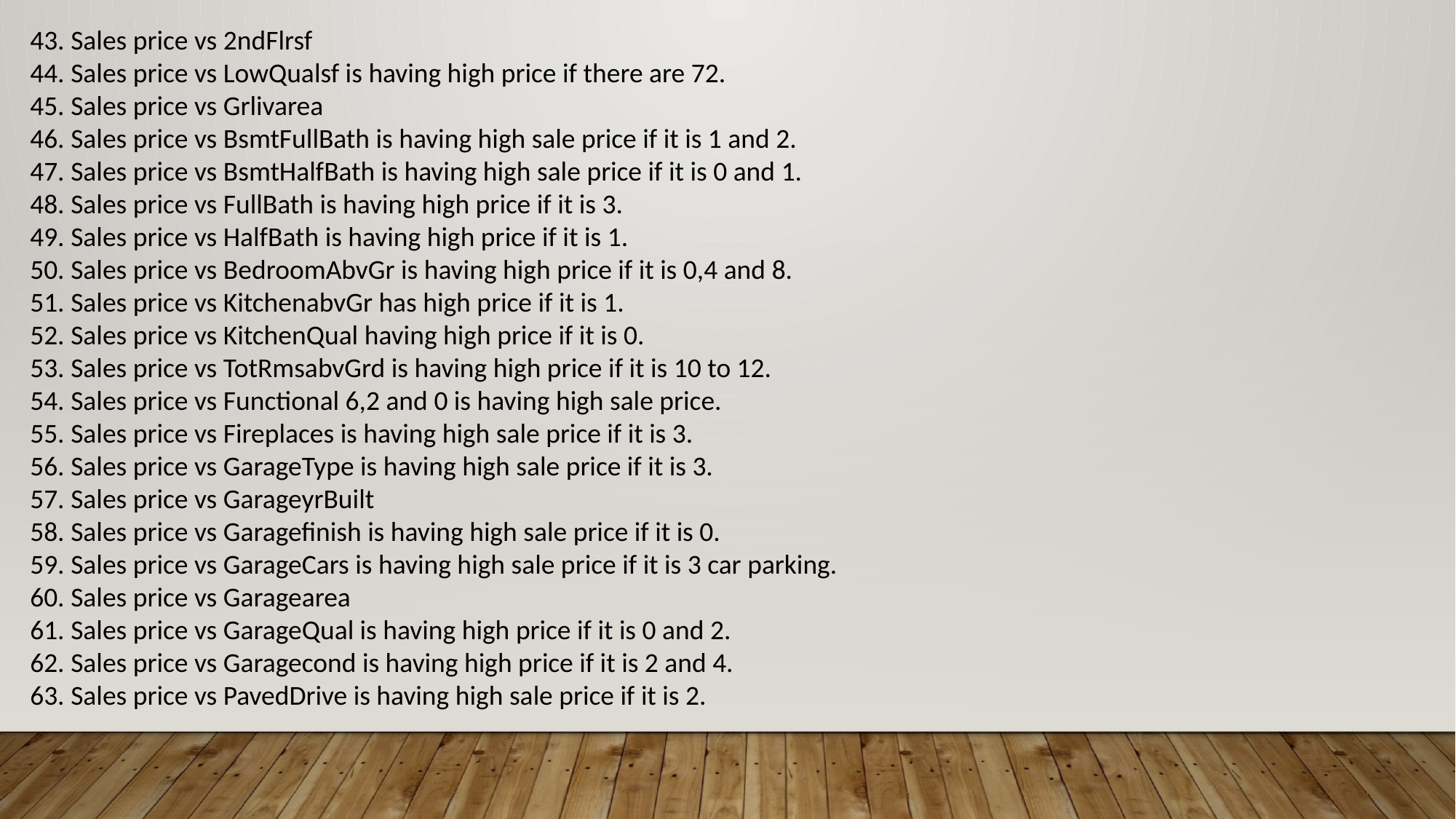

43. Sales price vs 2ndFlrsf
44. Sales price vs LowQualsf is having high price if there are 72.
45. Sales price vs Grlivarea
46. Sales price vs BsmtFullBath is having high sale price if it is 1 and 2.
47. Sales price vs BsmtHalfBath is having high sale price if it is 0 and 1.
48. Sales price vs FullBath is having high price if it is 3.
49. Sales price vs HalfBath is having high price if it is 1.
50. Sales price vs BedroomAbvGr is having high price if it is 0,4 and 8.
51. Sales price vs KitchenabvGr has high price if it is 1.
52. Sales price vs KitchenQual having high price if it is 0.
53. Sales price vs TotRmsabvGrd is having high price if it is 10 to 12.
54. Sales price vs Functional 6,2 and 0 is having high sale price.
55. Sales price vs Fireplaces is having high sale price if it is 3.
56. Sales price vs GarageType is having high sale price if it is 3.
57. Sales price vs GarageyrBuilt
58. Sales price vs Garagefinish is having high sale price if it is 0.
59. Sales price vs GarageCars is having high sale price if it is 3 car parking.
60. Sales price vs Garagearea
61. Sales price vs GarageQual is having high price if it is 0 and 2.
62. Sales price vs Garagecond is having high price if it is 2 and 4.
63. Sales price vs PavedDrive is having high sale price if it is 2.